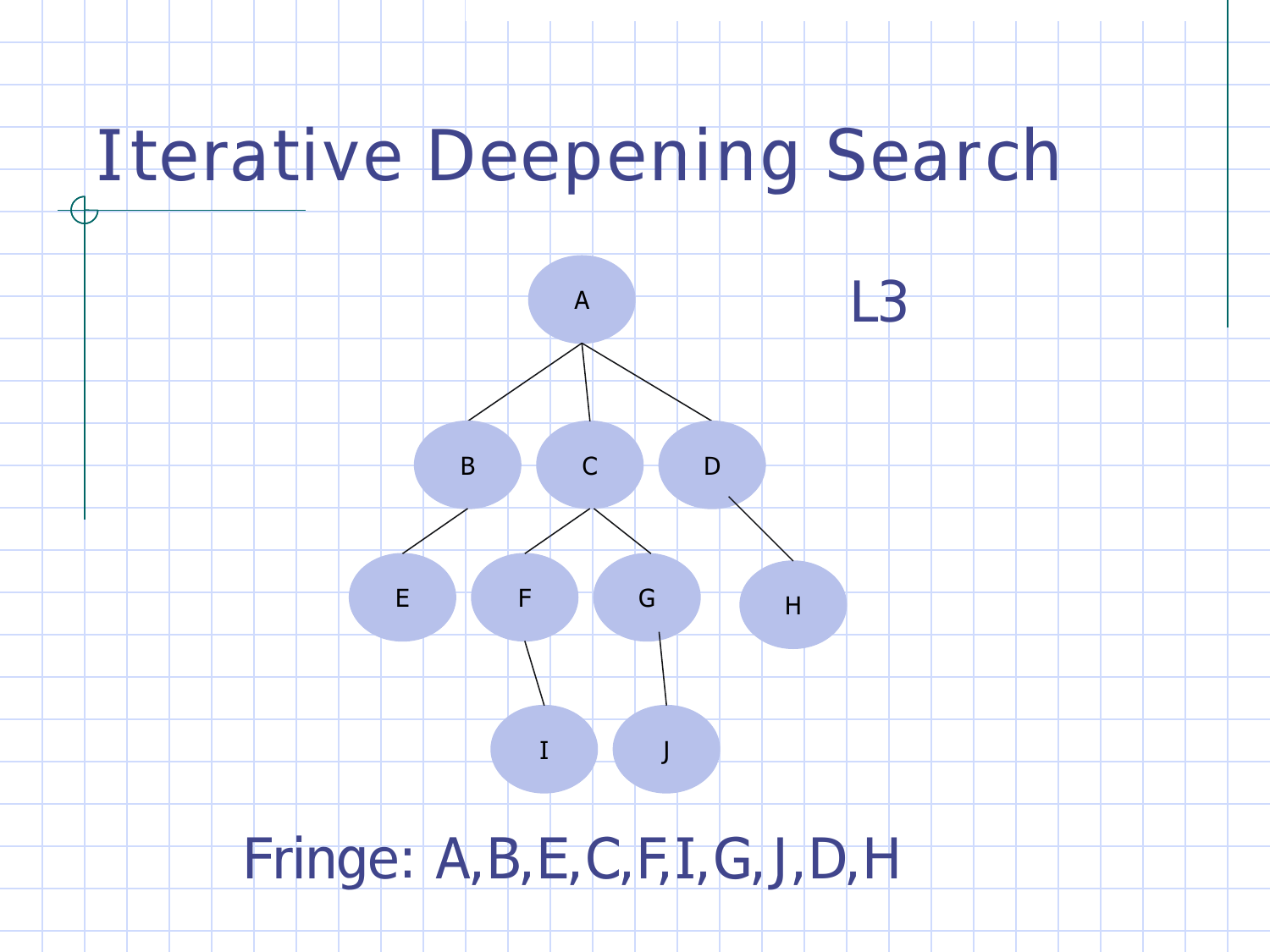

# Iterative Deepening Search
L3
A
B
C
D
E
F
G
H
I
J
Fringe: A,B,E,C,F,I,G,J,D,H